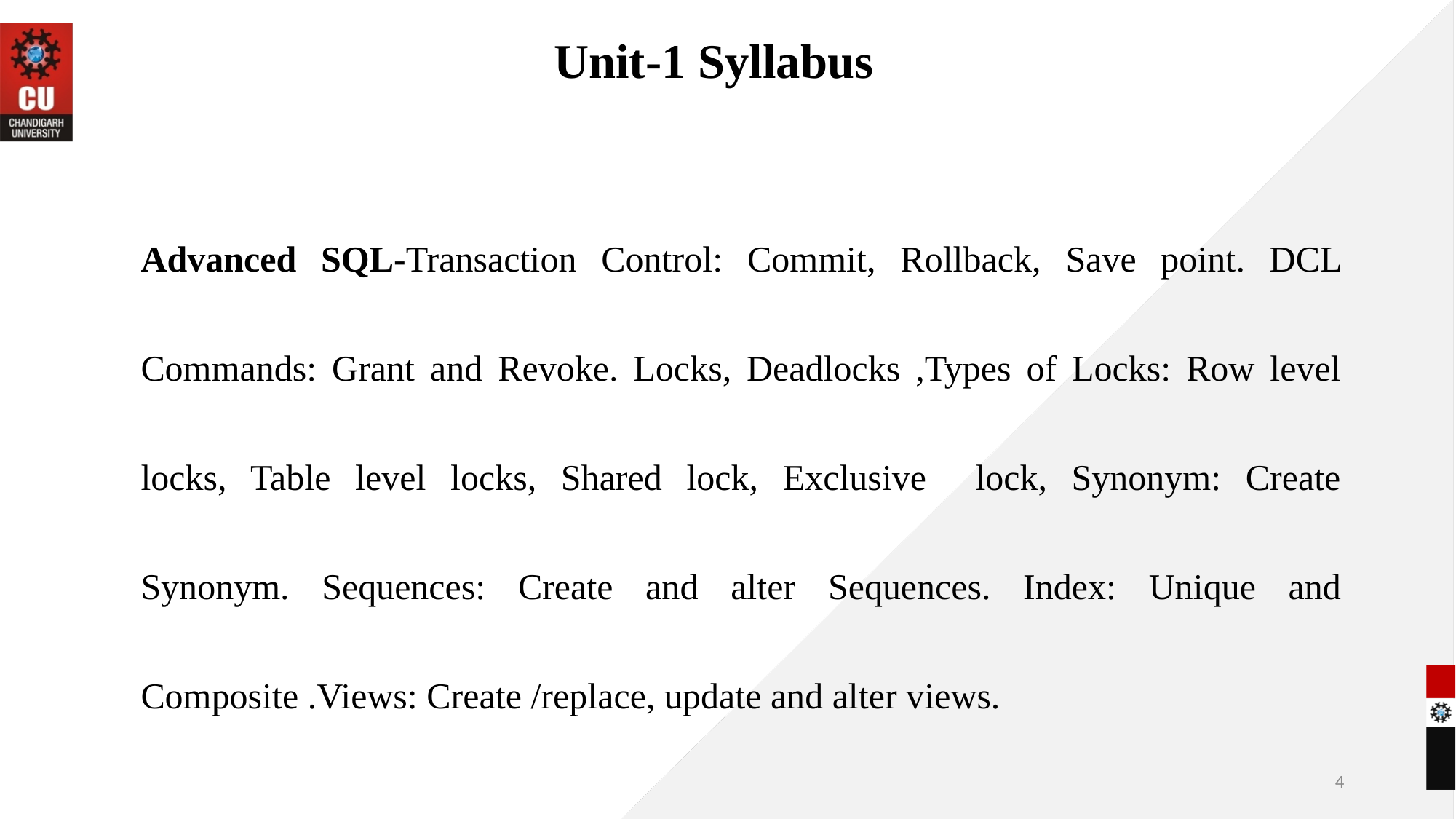

# Unit-1 Syllabus
Advanced SQL-Transaction Control: Commit, Rollback, Save point. DCL Commands: Grant and Revoke. Locks, Deadlocks ,Types of Locks: Row level locks, Table level locks, Shared lock, Exclusive  lock, Synonym: Create Synonym. Sequences: Create and alter Sequences. Index: Unique and Composite .Views: Create /replace, update and alter views.
4